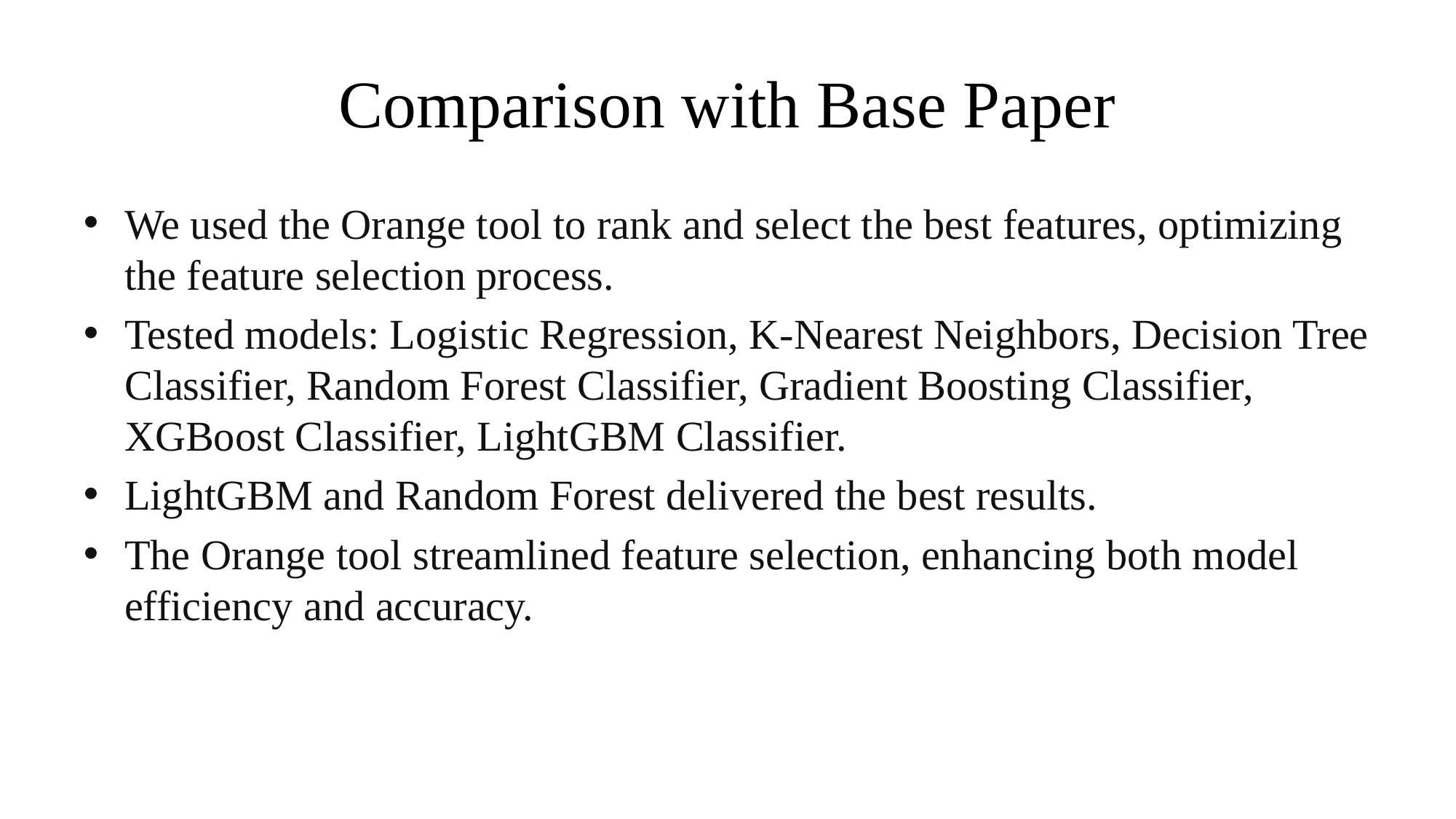

# Comparison with Base Paper
We used the Orange tool to rank and select the best features, optimizing the feature selection process.
Tested models: Logistic Regression, K-Nearest Neighbors, Decision Tree Classifier, Random Forest Classifier, Gradient Boosting Classifier, XGBoost Classifier, LightGBM Classifier.
LightGBM and Random Forest delivered the best results.
The Orange tool streamlined feature selection, enhancing both model efficiency and accuracy.